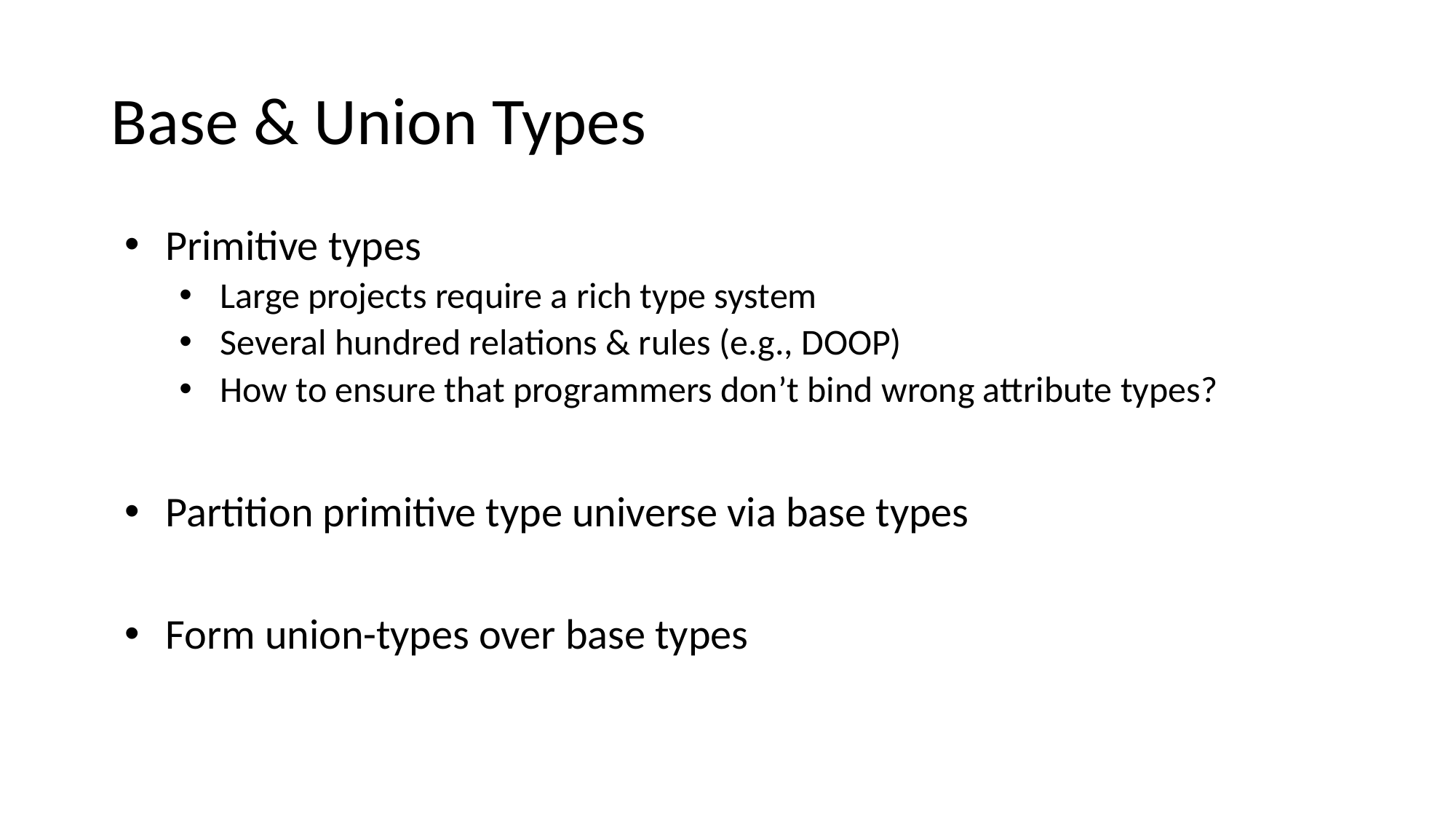

# Base & Union Types
Primitive types
Large projects require a rich type system
Several hundred relations & rules (e.g., DOOP)
How to ensure that programmers don’t bind wrong attribute types?

Partition primitive type universe via base types

Form union-types over base types